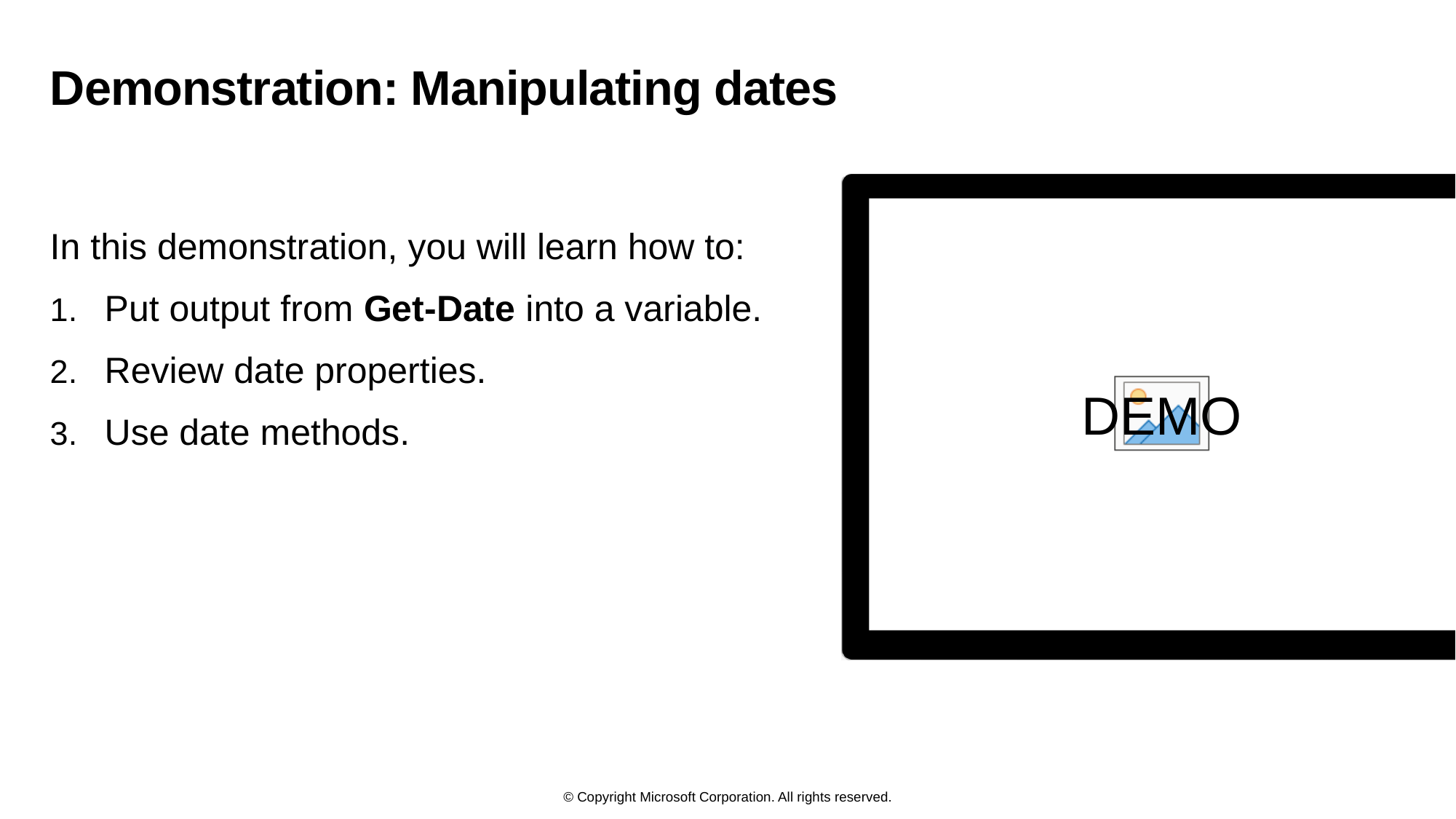

# Demonstration: Manipulating dates

In this demonstration, you will learn how to:
Put output from Get-Date into a variable.
Review date properties.
Use date methods.